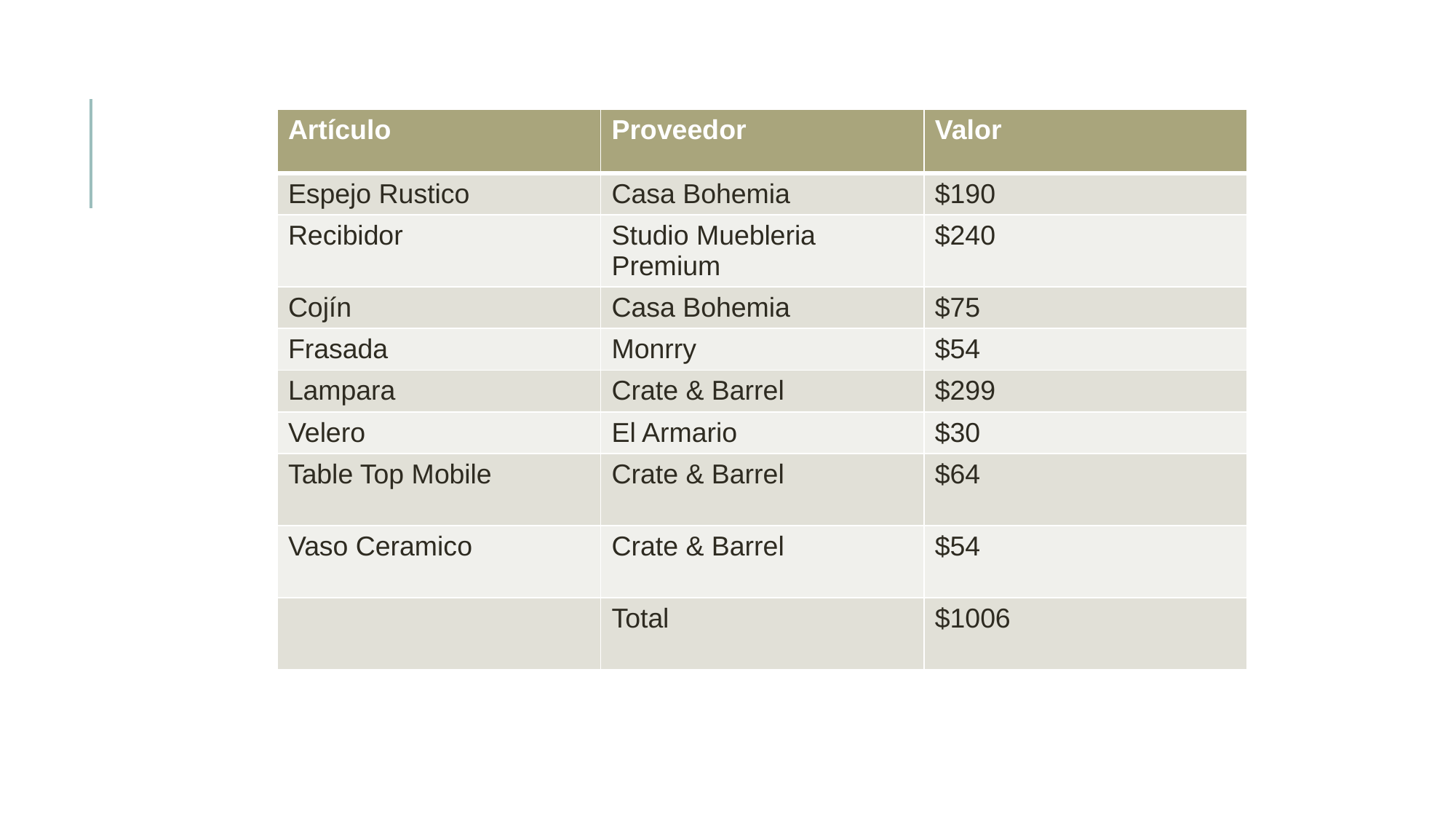

| Artículo | Proveedor | Valor |
| --- | --- | --- |
| Espejo Rustico | Casa Bohemia | $190 |
| Recibidor | Studio Muebleria Premium | $240 |
| Cojín | Casa Bohemia | $75 |
| Frasada | Monrry | $54 |
| Lampara | Crate & Barrel | $299 |
| Velero | El Armario | $30 |
| Table Top Mobile | Crate & Barrel | $64 |
| Vaso Ceramico | Crate & Barrel | $54 |
|  | Total | $1006 |